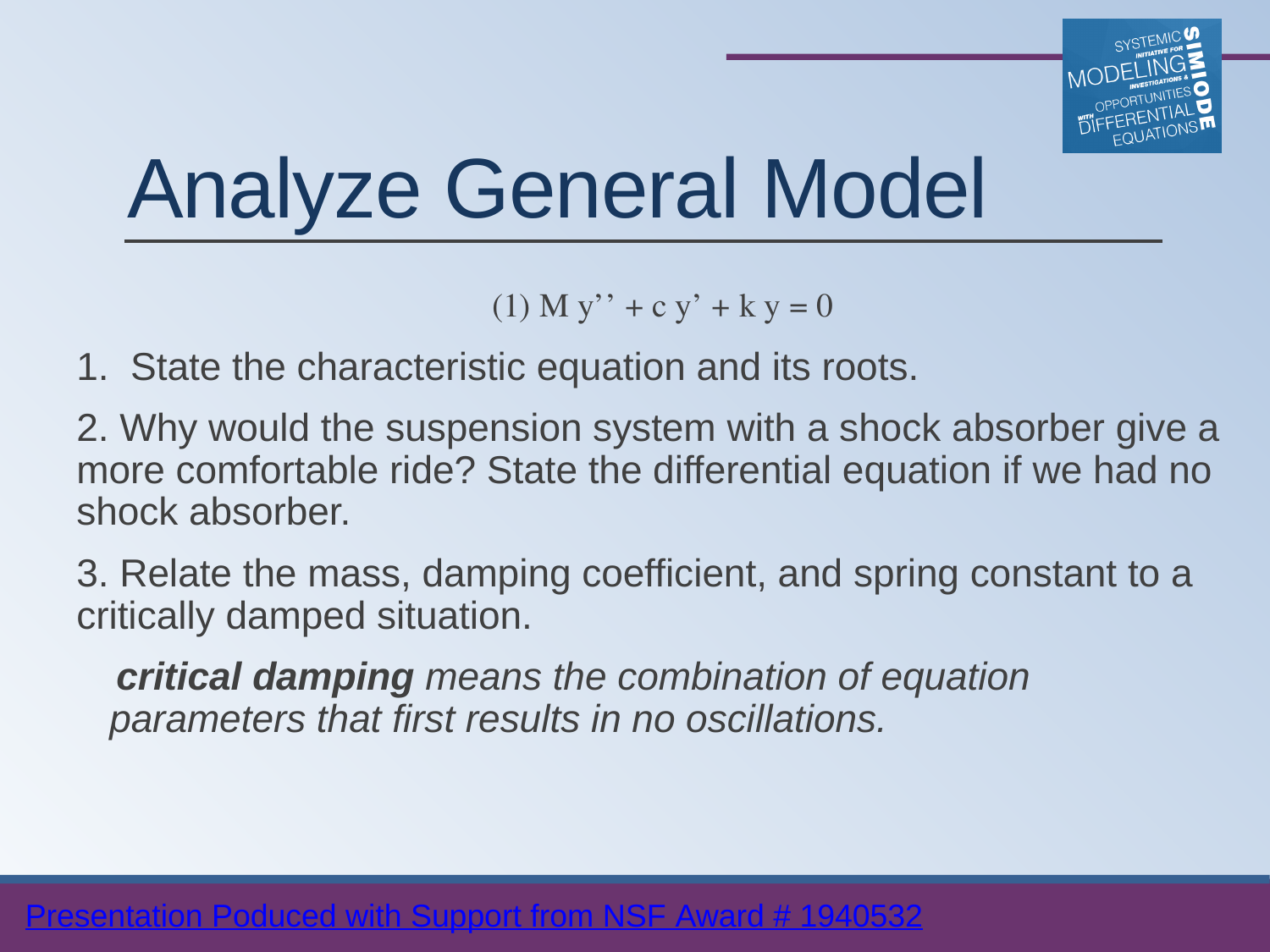

# Analyze General Model

(1) M y’’ + c y’ + k y = 0
1.  State the characteristic equation and its roots.
2. Why would the suspension system with a shock absorber give a more comfortable ride? State the differential equation if we had no shock absorber.
3. Relate the mass, damping coefficient, and spring constant to a critically damped situation.
critical damping means the combination of equation parameters that first results in no oscillations.